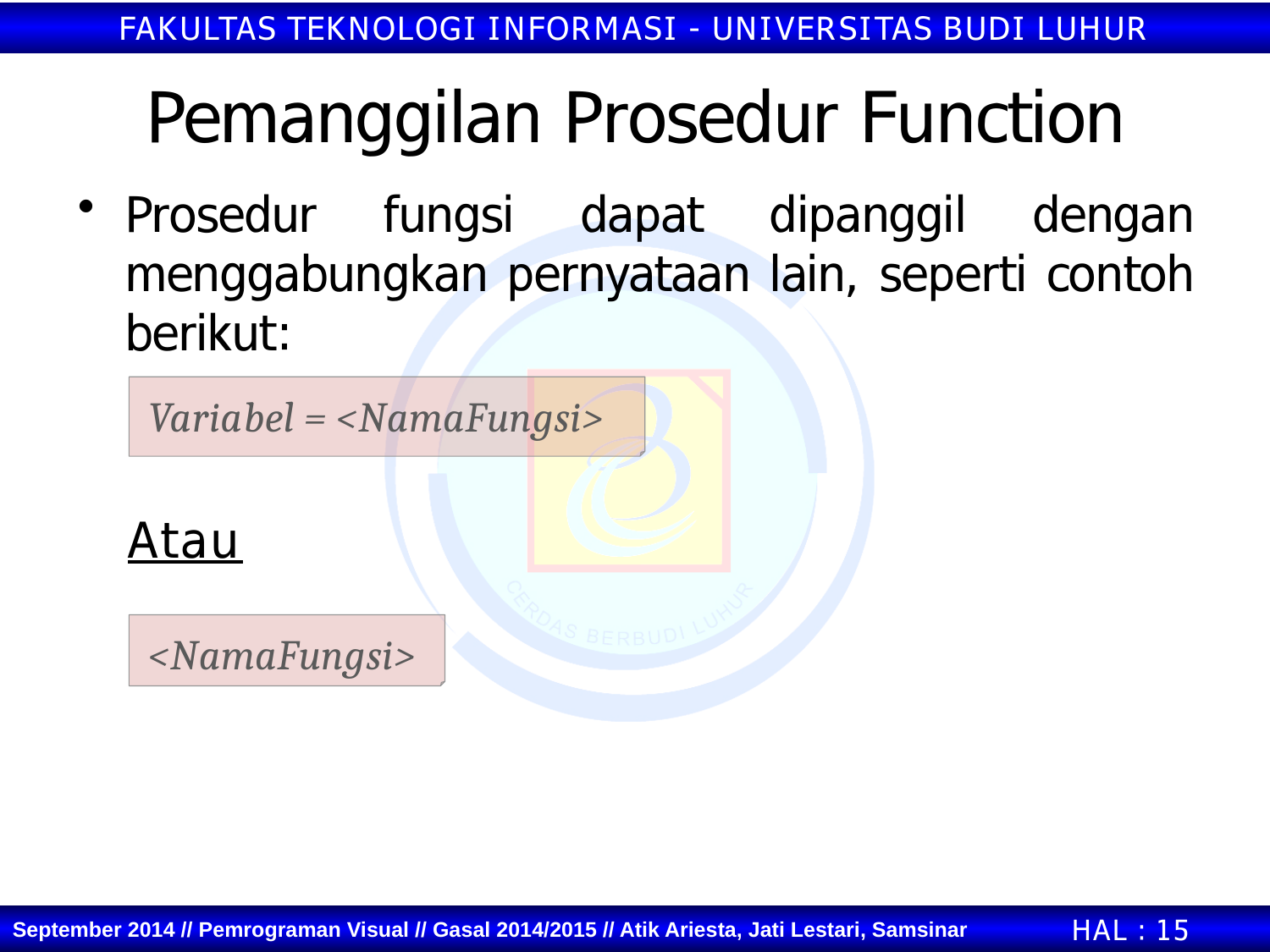

# Pemanggilan Prosedur Function
Prosedur fungsi dapat dipanggil dengan menggabungkan pernyataan lain, seperti contoh berikut:

Atau

Variabel = <NamaFungsi>
<NamaFungsi>